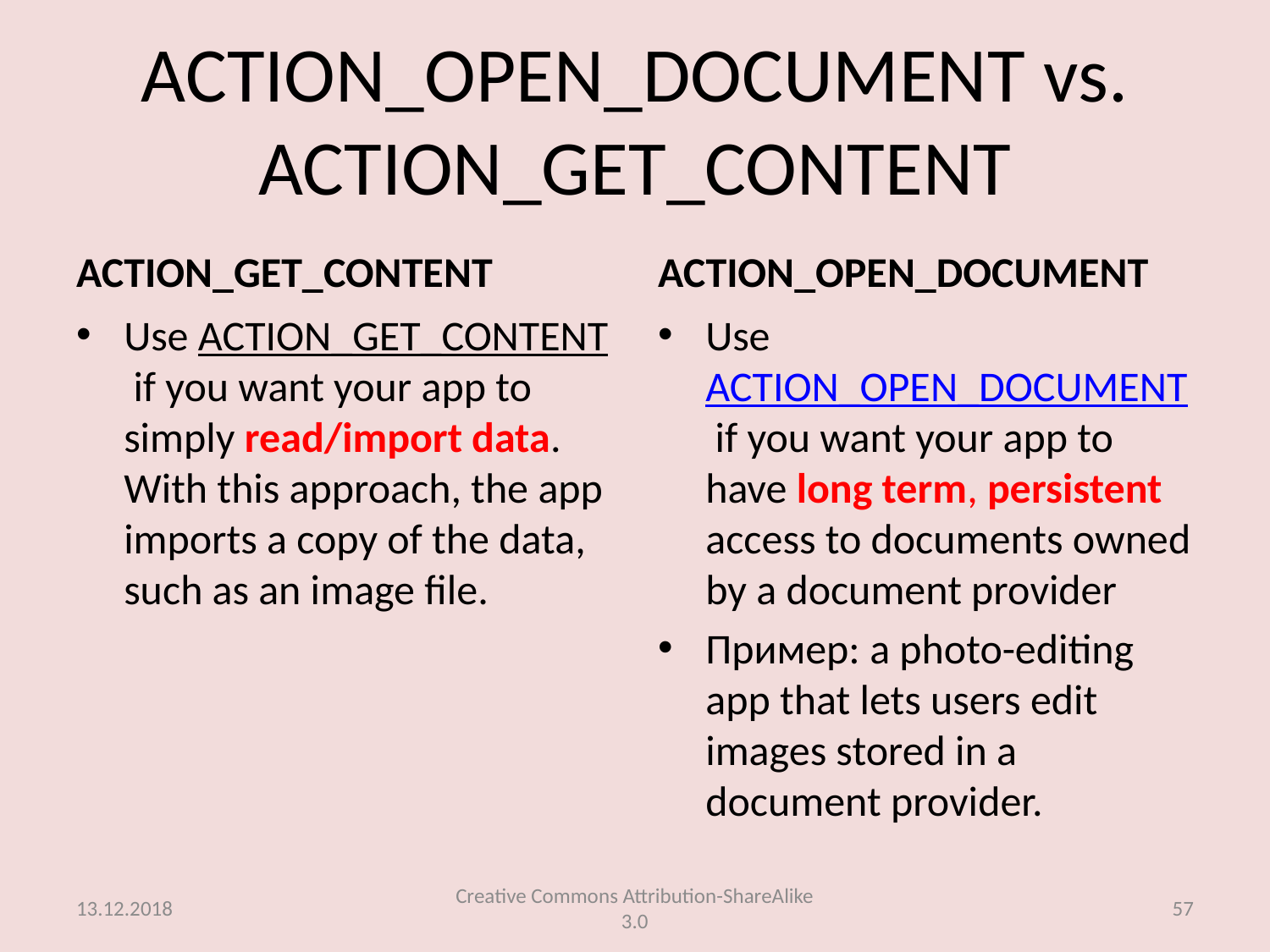

# ACTION_OPEN_DOCUMENT vs. ACTION_GET_CONTENT
ACTION_GET_CONTENT
ACTION_OPEN_DOCUMENT
Use ACTION_GET_CONTENT if you want your app to simply read/import data. With this approach, the app imports a copy of the data, such as an image file.

Use ACTION_OPEN_DOCUMENT if you want your app to have long term, persistent access to documents owned by a document provider
Пример: a photo-editing app that lets users edit images stored in a document provider.

13.12.2018
Creative Commons Attribution-ShareAlike 3.0
57